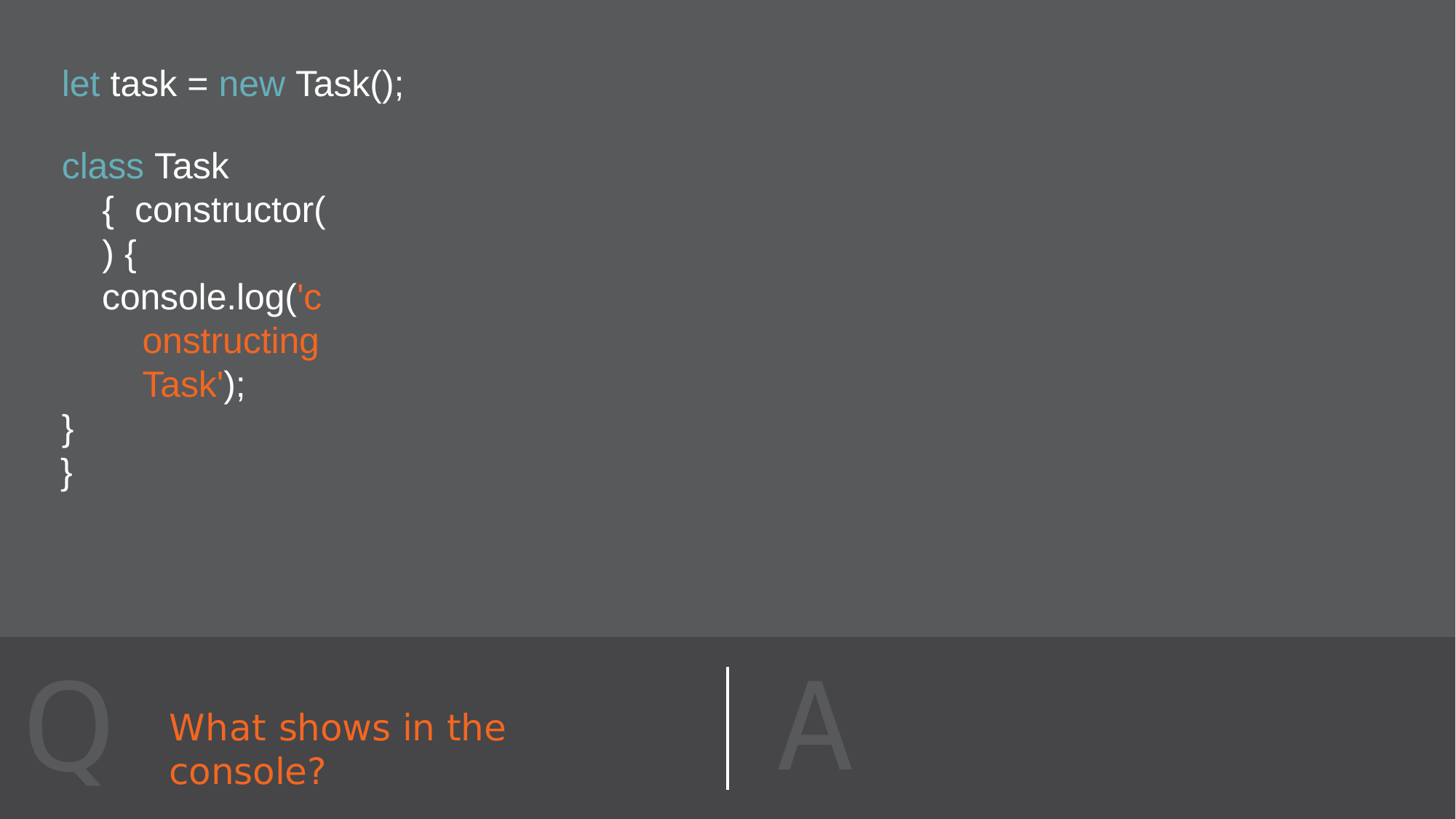

let task = new Task();

class Task {  constructor() {
console.log('constructing Task');
}
}
A
Q
12
What shows in the console?